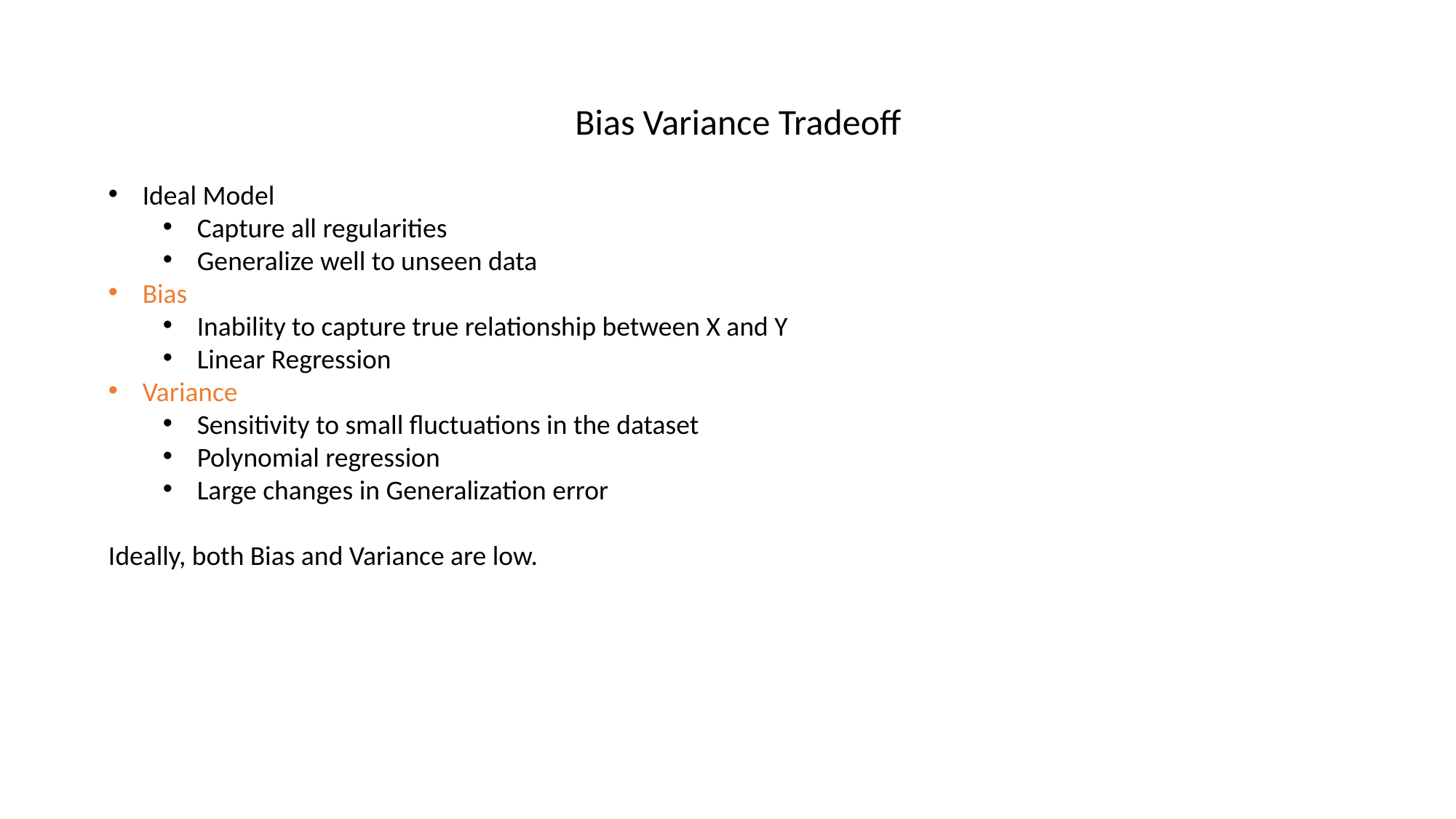

Bias Variance Tradeoff
Ideal Model
Capture all regularities
Generalize well to unseen data
Bias
Inability to capture true relationship between X and Y
Linear Regression
Variance
Sensitivity to small fluctuations in the dataset
Polynomial regression
Large changes in Generalization error

Ideally, both Bias and Variance are low.